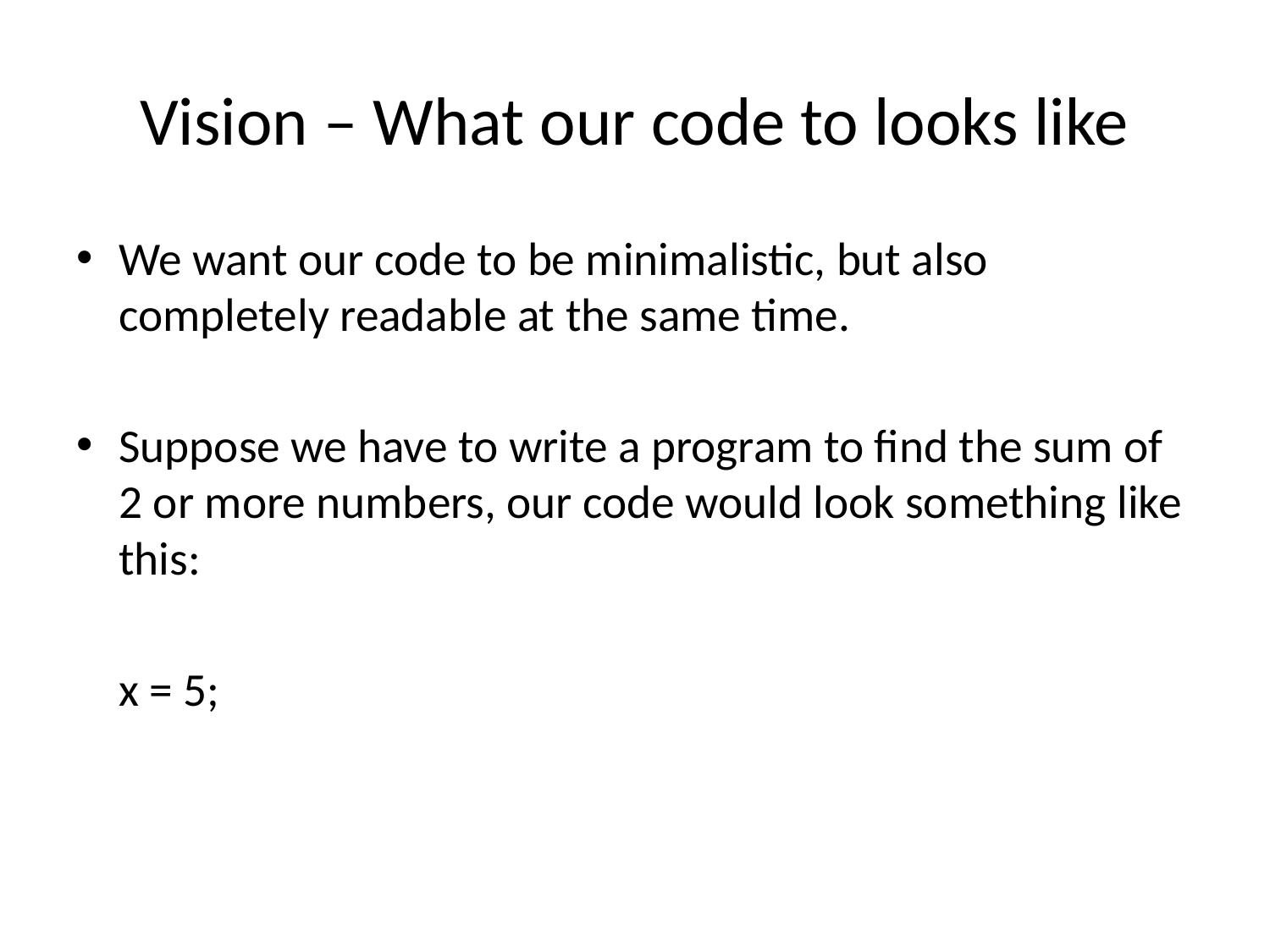

# Vision – What our code to looks like
We want our code to be minimalistic, but also completely readable at the same time.

Suppose we have to write a program to find the sum of 2 or more numbers, our code would look something like this:

	x = 5;